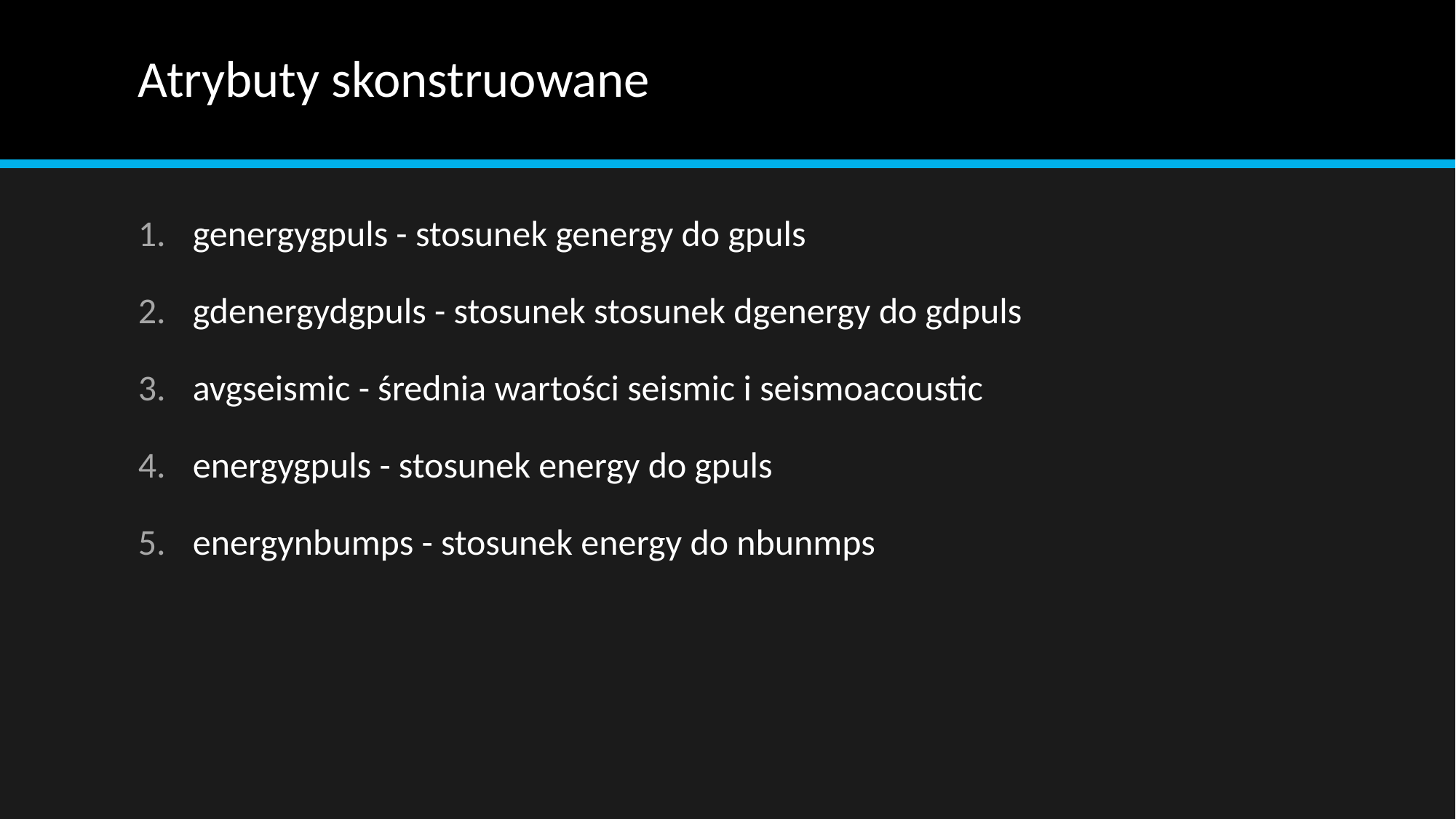

# Atrybuty skonstruowane
genergygpuls - stosunek genergy do gpuls
gdenergydgpuls - stosunek stosunek dgenergy do gdpuls
avgseismic - średnia wartości seismic i seismoacoustic
energygpuls - stosunek energy do gpuls
energynbumps - stosunek energy do nbunmps